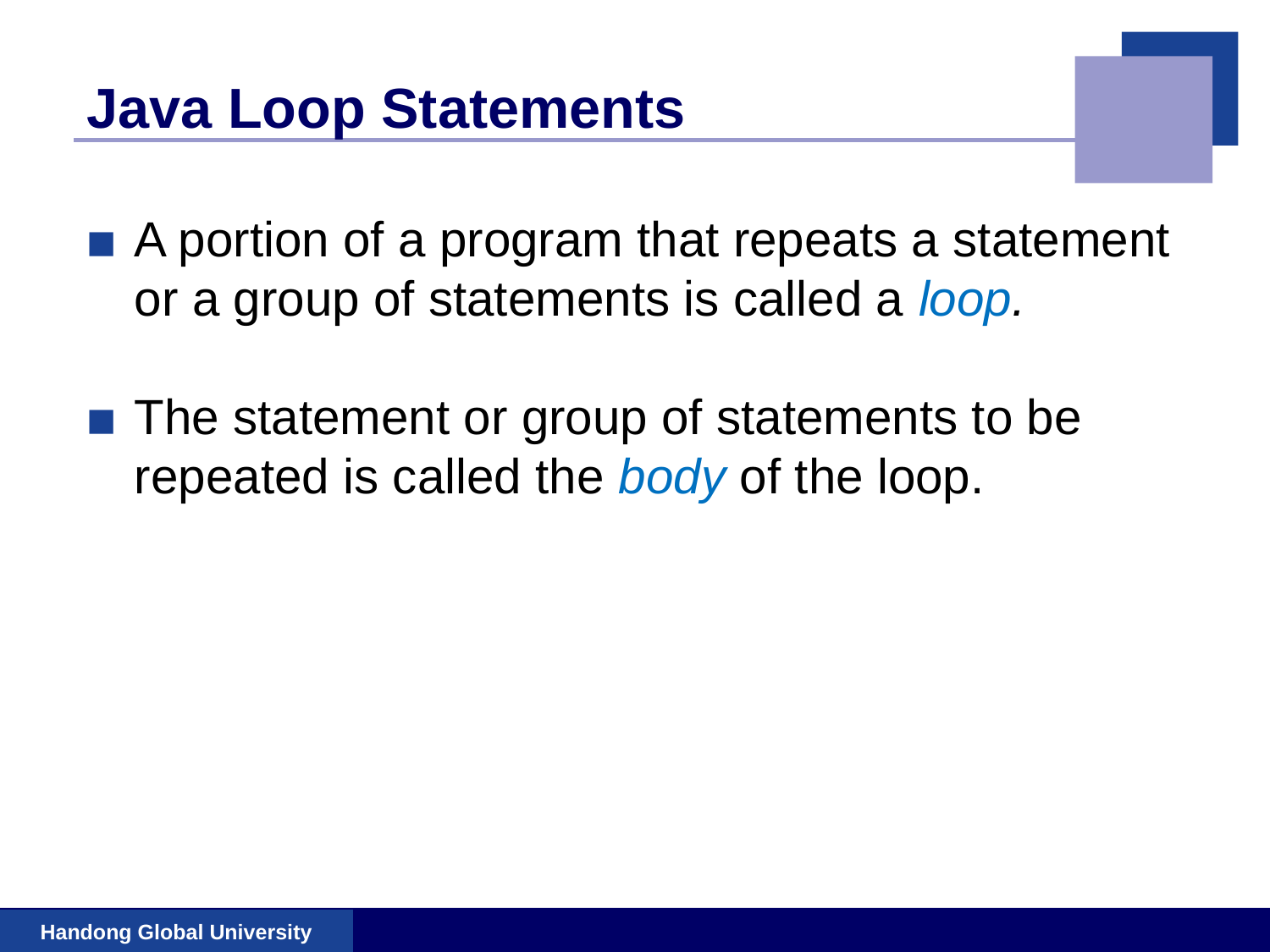

# Java Loop Statements
A portion of a program that repeats a statement or a group of statements is called a loop.

The statement or group of statements to be repeated is called the body of the loop.